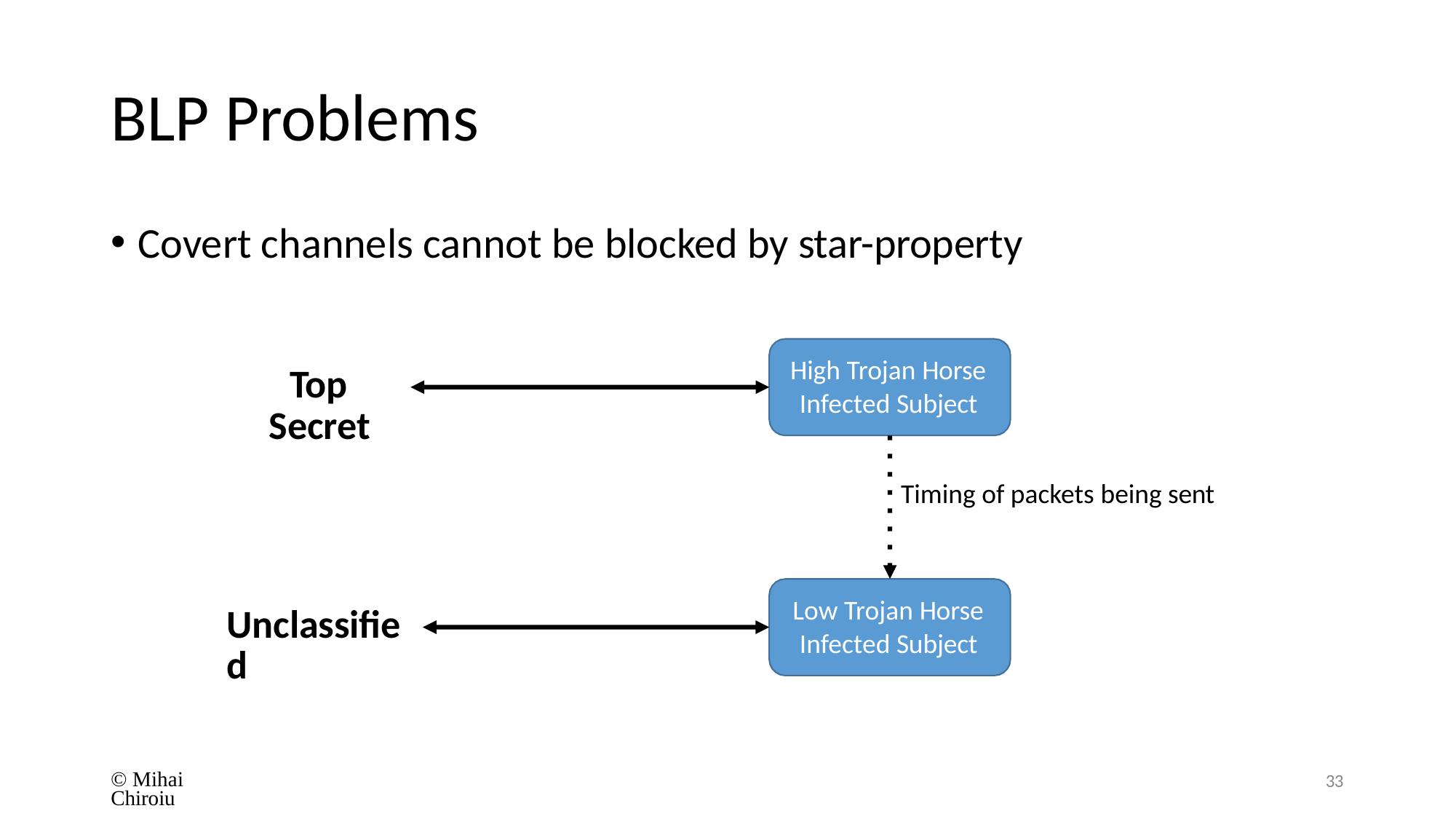

# BLP Problems
Covert channels cannot be blocked by star-property

High Trojan Horse Infected Subject
Top Secret

Timing of packets being sent

Low Trojan Horse Infected Subject
Unclassifie d
© Mihai Chiroiu
33